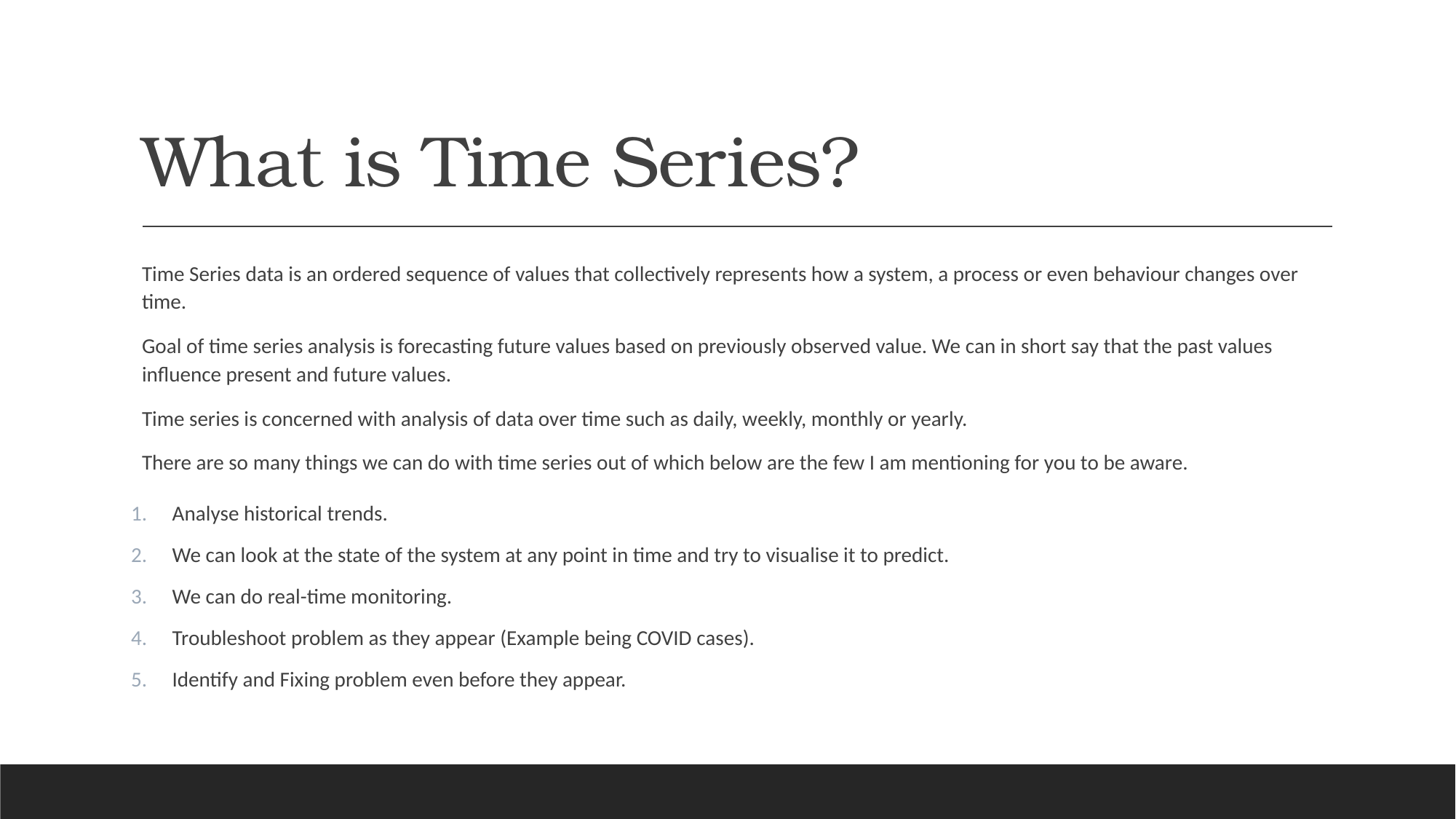

# What is Time Series?
Time Series data is an ordered sequence of values that collectively represents how a system, a process or even behaviour changes over time.
Goal of time series analysis is forecasting future values based on previously observed value. We can in short say that the past values influence present and future values.
Time series is concerned with analysis of data over time such as daily, weekly, monthly or yearly.
There are so many things we can do with time series out of which below are the few I am mentioning for you to be aware.
Analyse historical trends.
We can look at the state of the system at any point in time and try to visualise it to predict.
We can do real-time monitoring.
Troubleshoot problem as they appear (Example being COVID cases).
Identify and Fixing problem even before they appear.